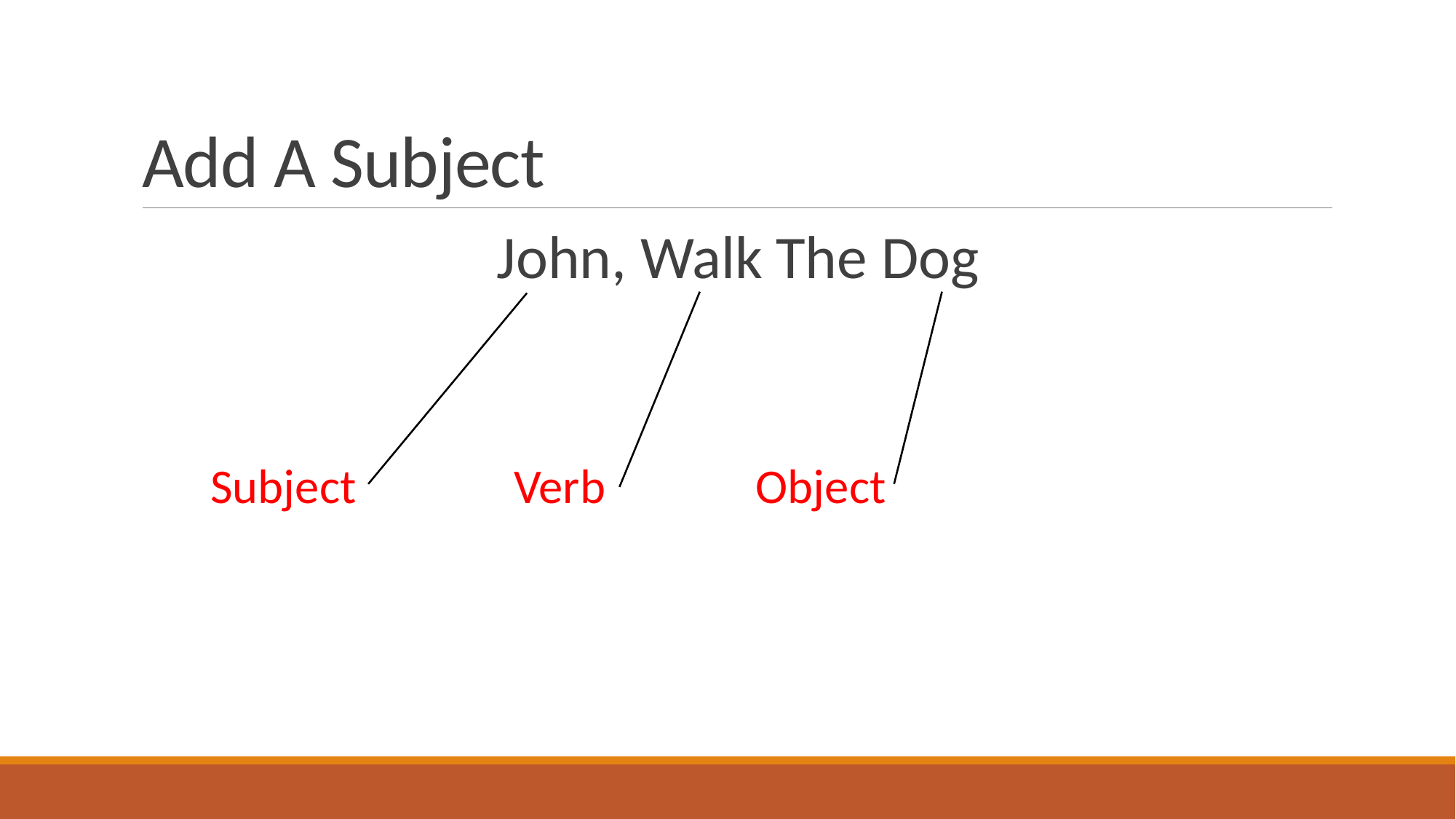

# Add A Subject
John, Walk The Dog

Verb
Object
Subject